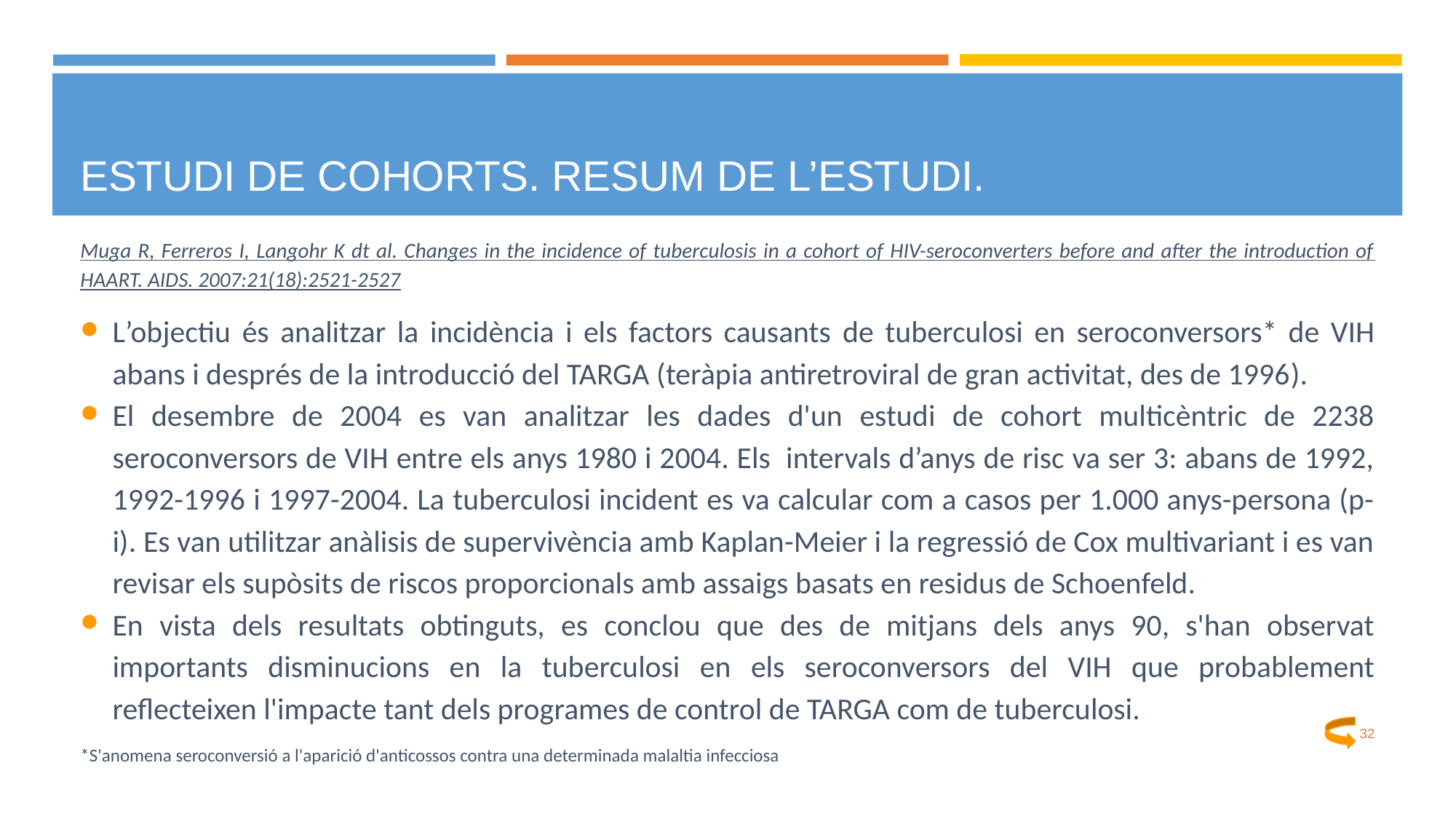

# ESTUDI DE COHORTS. RESUM DE L’ESTUDI.
Muga R, Ferreros I, Langohr K dt al. Changes in the incidence of tuberculosis in a cohort of HIV-seroconverters before and after the introduction of HAART. AIDS. 2007:21(18):2521-2527
L’objectiu és analitzar la incidència i els factors causants de tuberculosi en seroconversors* de VIH abans i després de la introducció del TARGA (teràpia antiretroviral de gran activitat, des de 1996).
El desembre de 2004 es van analitzar les dades d'un estudi de cohort multicèntric de 2238 seroconversors de VIH entre els anys 1980 i 2004. Els  intervals d’anys de risc va ser 3: abans de 1992, 1992-1996 i 1997-2004. La tuberculosi incident es va calcular com a casos per 1.000 anys-persona (p-i). Es van utilitzar anàlisis de supervivència amb Kaplan-Meier i la regressió de Cox multivariant i es van revisar els supòsits de riscos proporcionals amb assaigs basats en residus de Schoenfeld.
En vista dels resultats obtinguts, es conclou que des de mitjans dels anys 90, s'han observat importants disminucions en la tuberculosi en els seroconversors del VIH que probablement reflecteixen l'impacte tant dels programes de control de TARGA com de tuberculosi.
*S'anomena seroconversió a l'aparició d'anticossos contra una determinada malaltia infecciosa
32